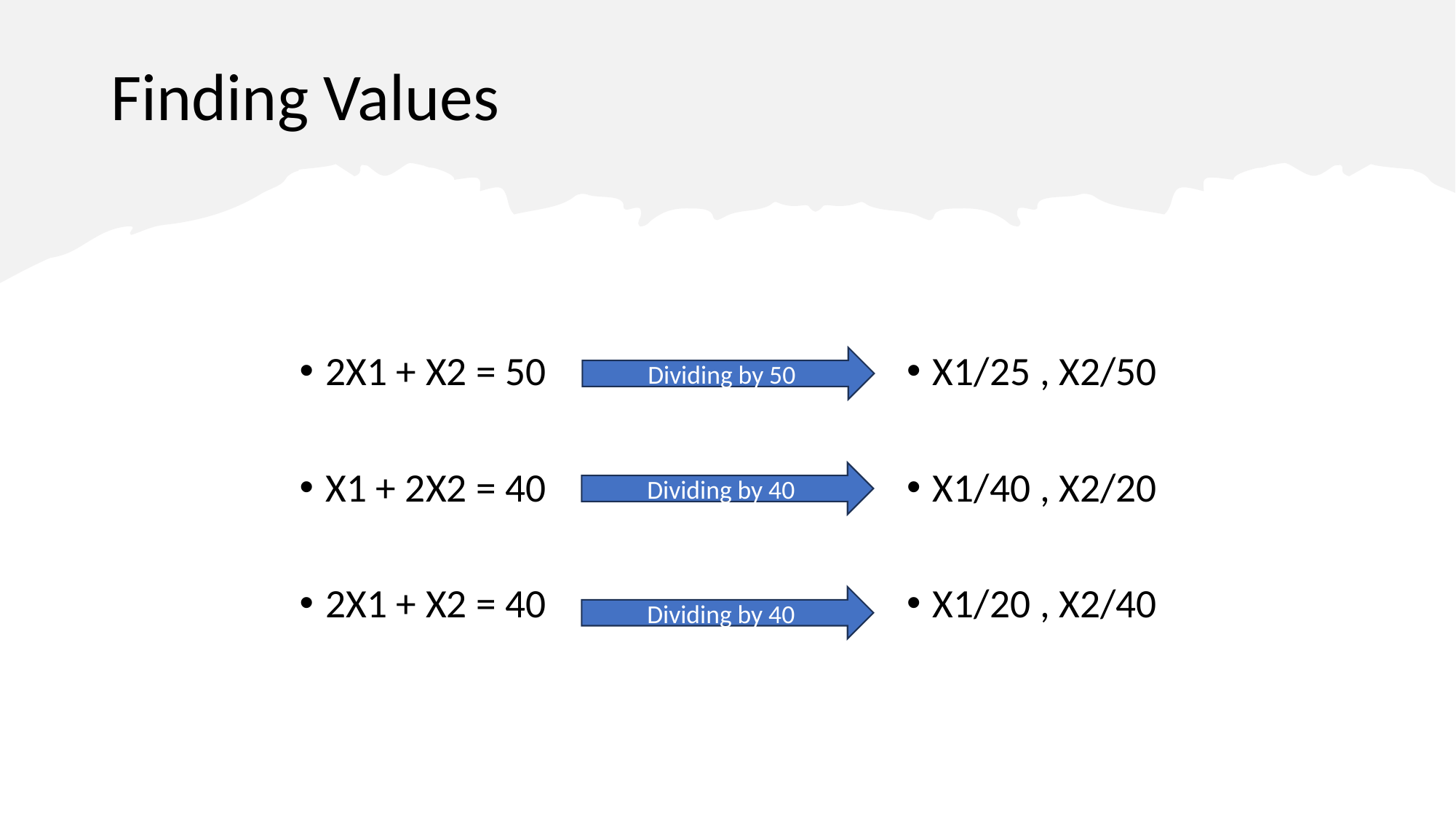

# Finding Values
2X1 + X2 = 50

X1 + 2X2 = 40

2X1 + X2 = 40
X1/25 , X2/50

X1/40 , X2/20

X1/20 , X2/40
Dividing by 50
Dividing by 40
Dividing by 40